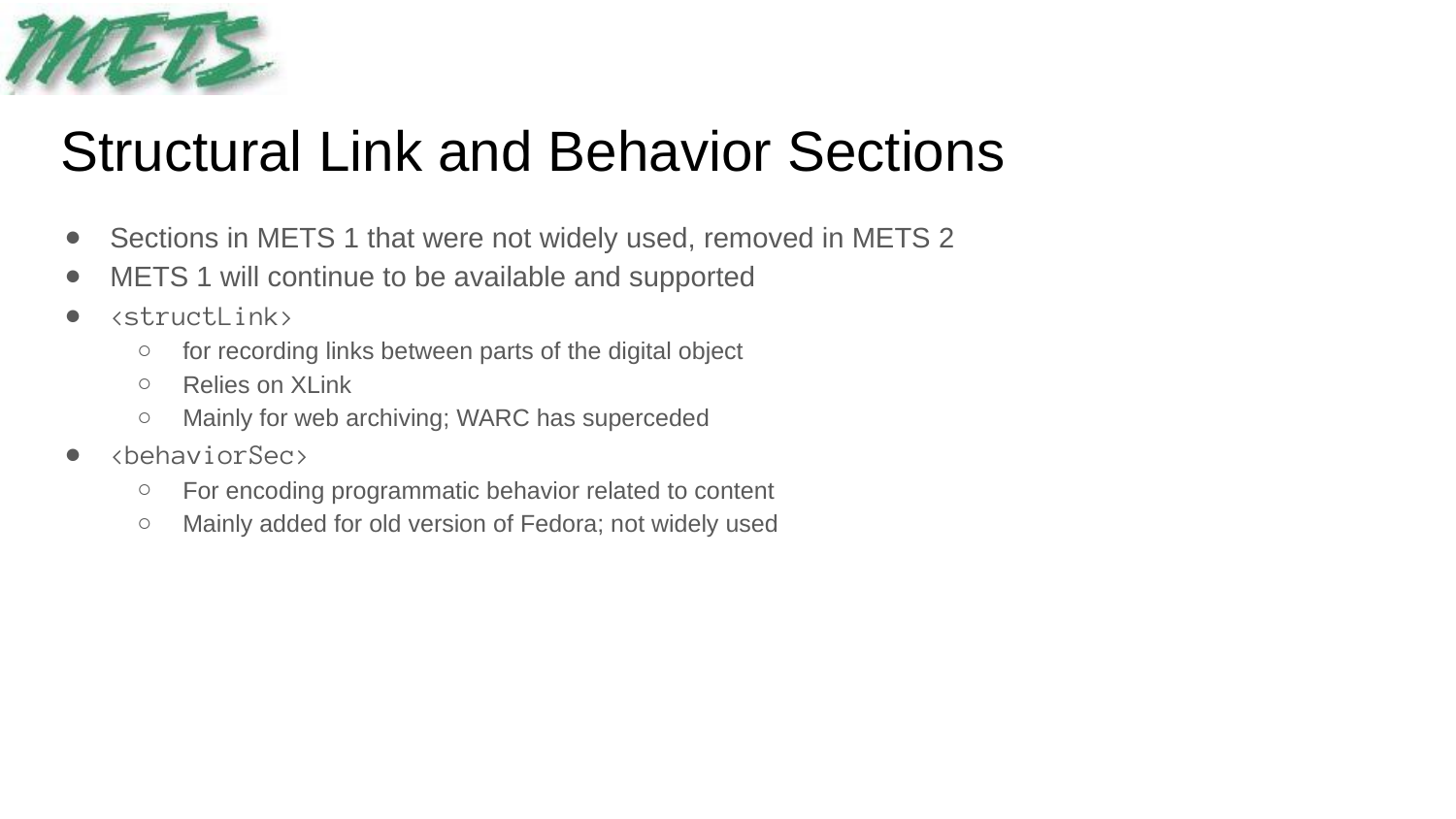

# Structural Link and Behavior Sections
Sections in METS 1 that were not widely used, removed in METS 2
METS 1 will continue to be available and supported
<structLink>
for recording links between parts of the digital object
Relies on XLink
Mainly for web archiving; WARC has superceded
<behaviorSec>
For encoding programmatic behavior related to content
Mainly added for old version of Fedora; not widely used